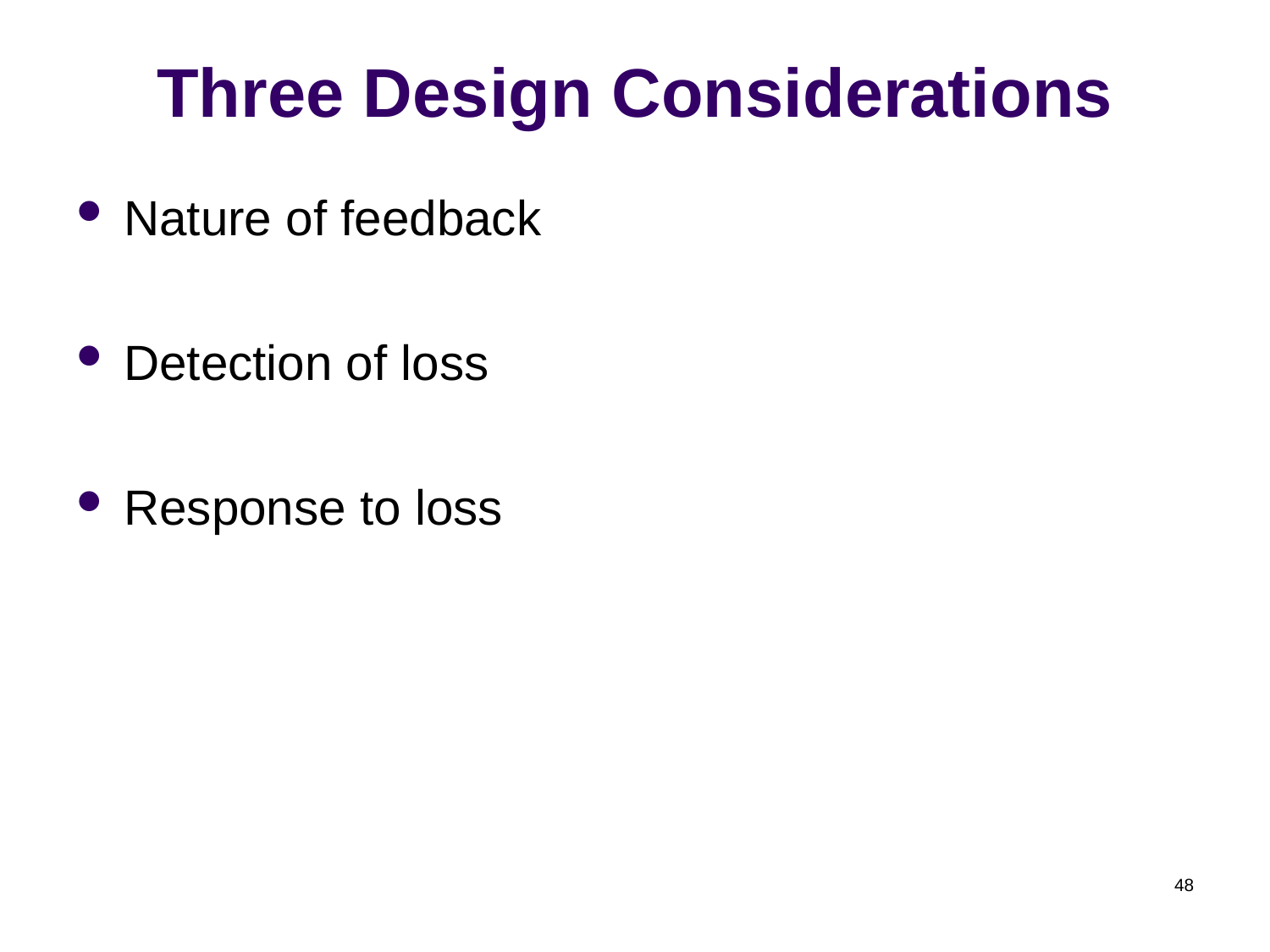

# Three Design Considerations
Nature of feedback

Detection of loss

Response to loss
48